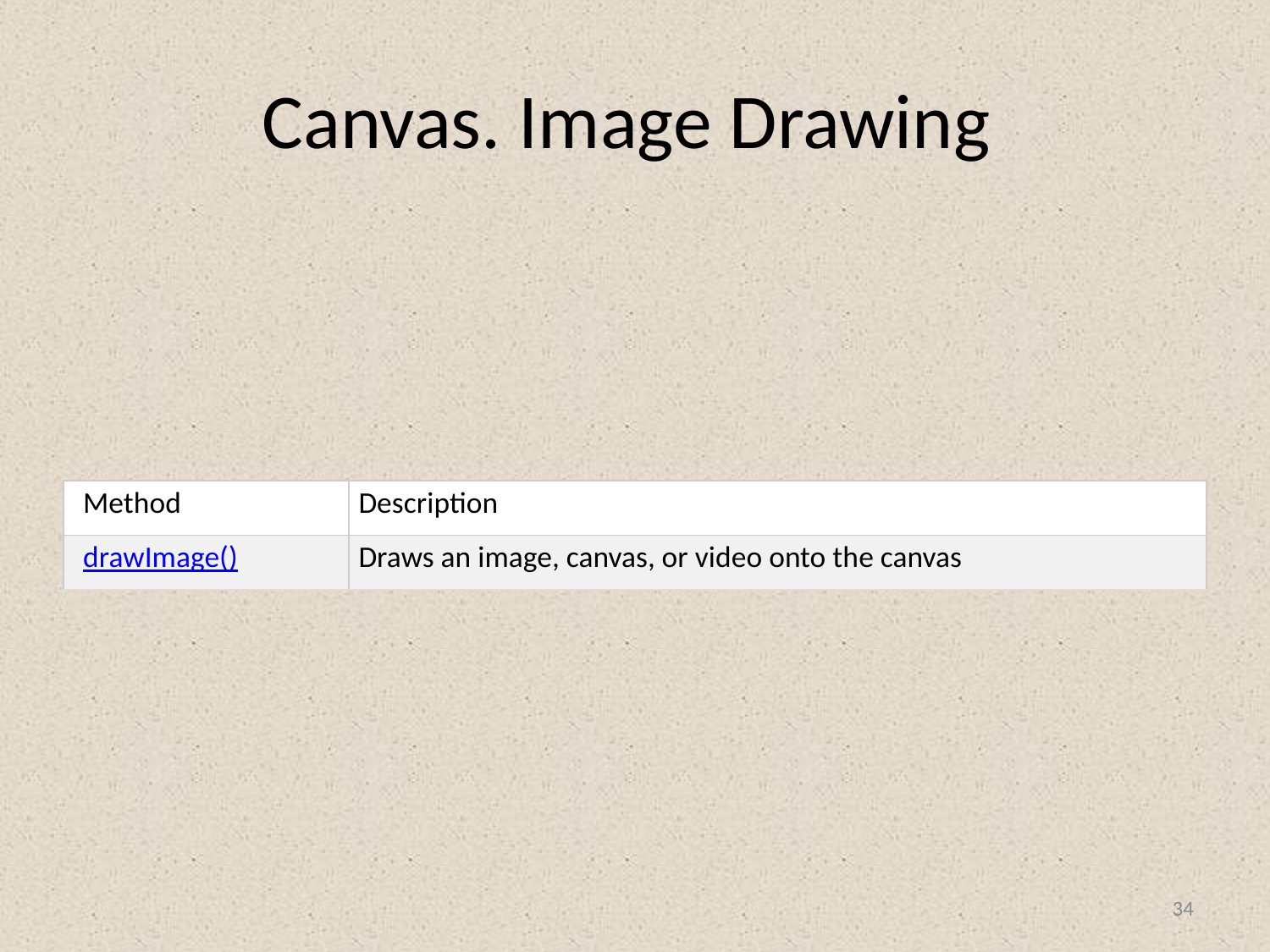

# Canvas. Image Drawing
| Method | Description |
| --- | --- |
| drawImage() | Draws an image, canvas, or video onto the canvas |
34